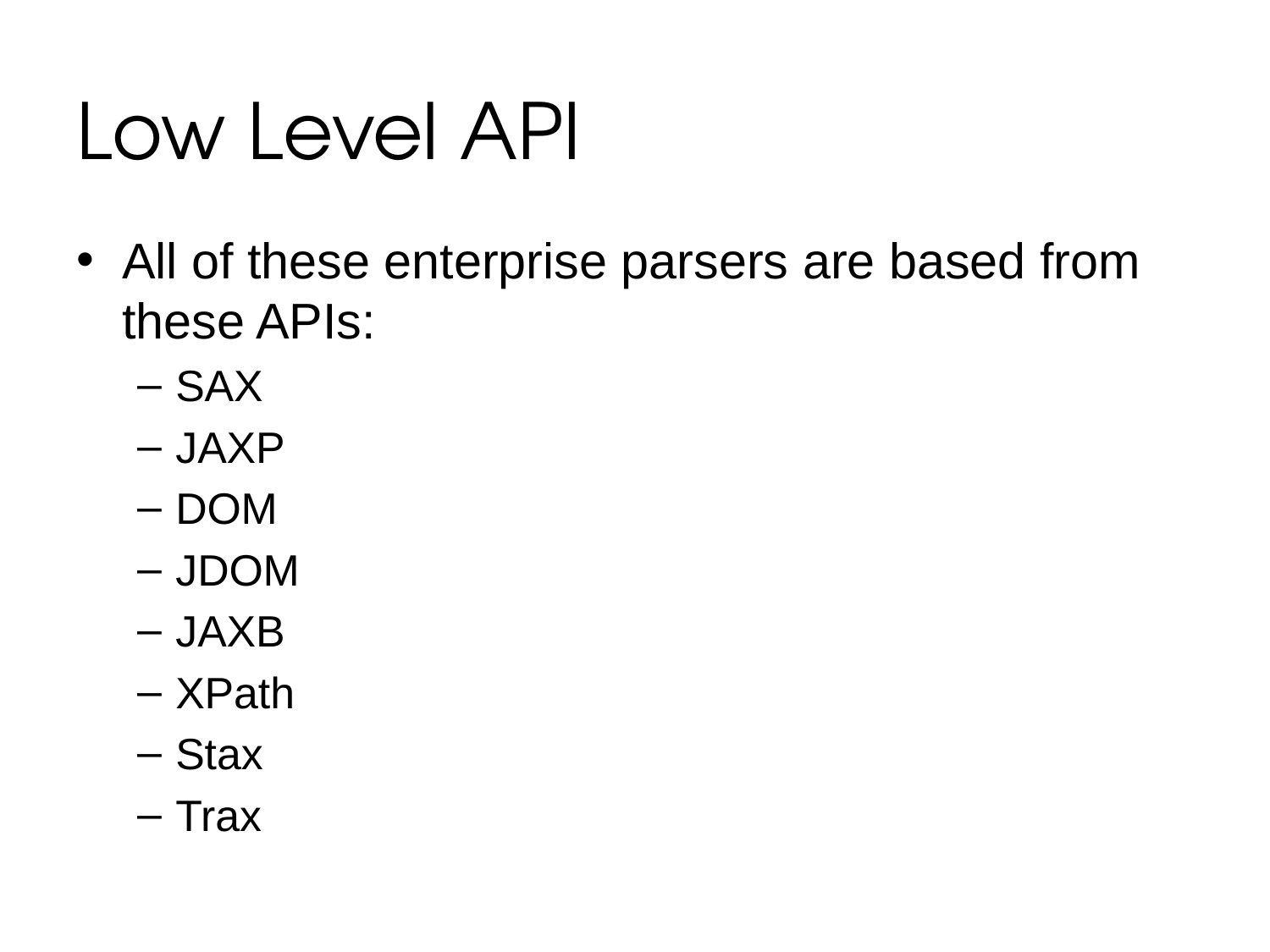

# Low Level API
All of these enterprise parsers are based from these APIs:
SAX
JAXP
DOM
JDOM
JAXB
XPath
Stax
Trax